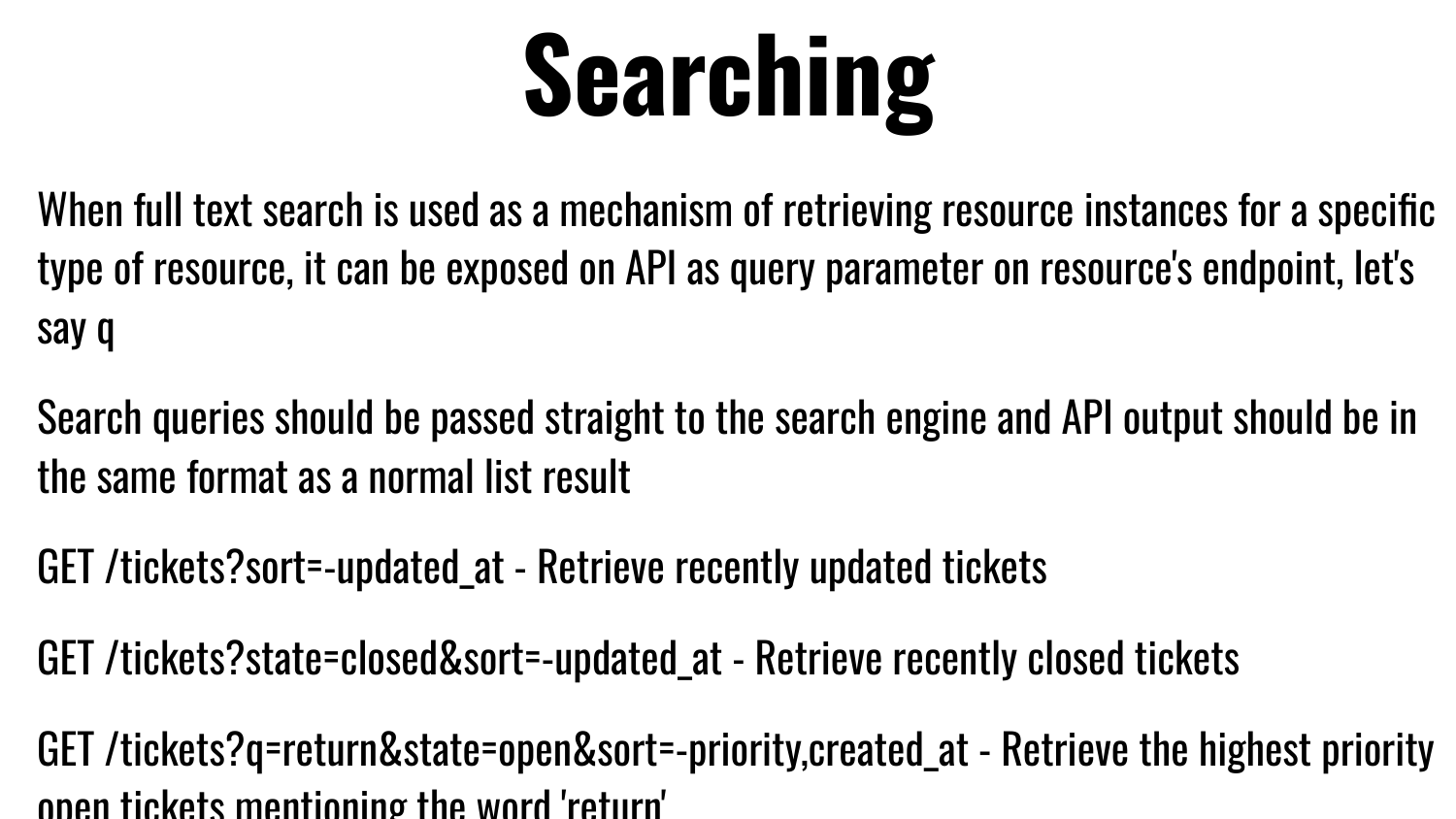

# Searching
When full text search is used as a mechanism of retrieving resource instances for a specific type of resource, it can be exposed on API as query parameter on resource's endpoint, let's say q
Search queries should be passed straight to the search engine and API output should be in the same format as a normal list result
GET /tickets?sort=-updated_at - Retrieve recently updated tickets
GET /tickets?state=closed&sort=-updated_at - Retrieve recently closed tickets
GET /tickets?q=return&state=open&sort=-priority,created_at - Retrieve the highest priority open tickets mentioning the word 'return'